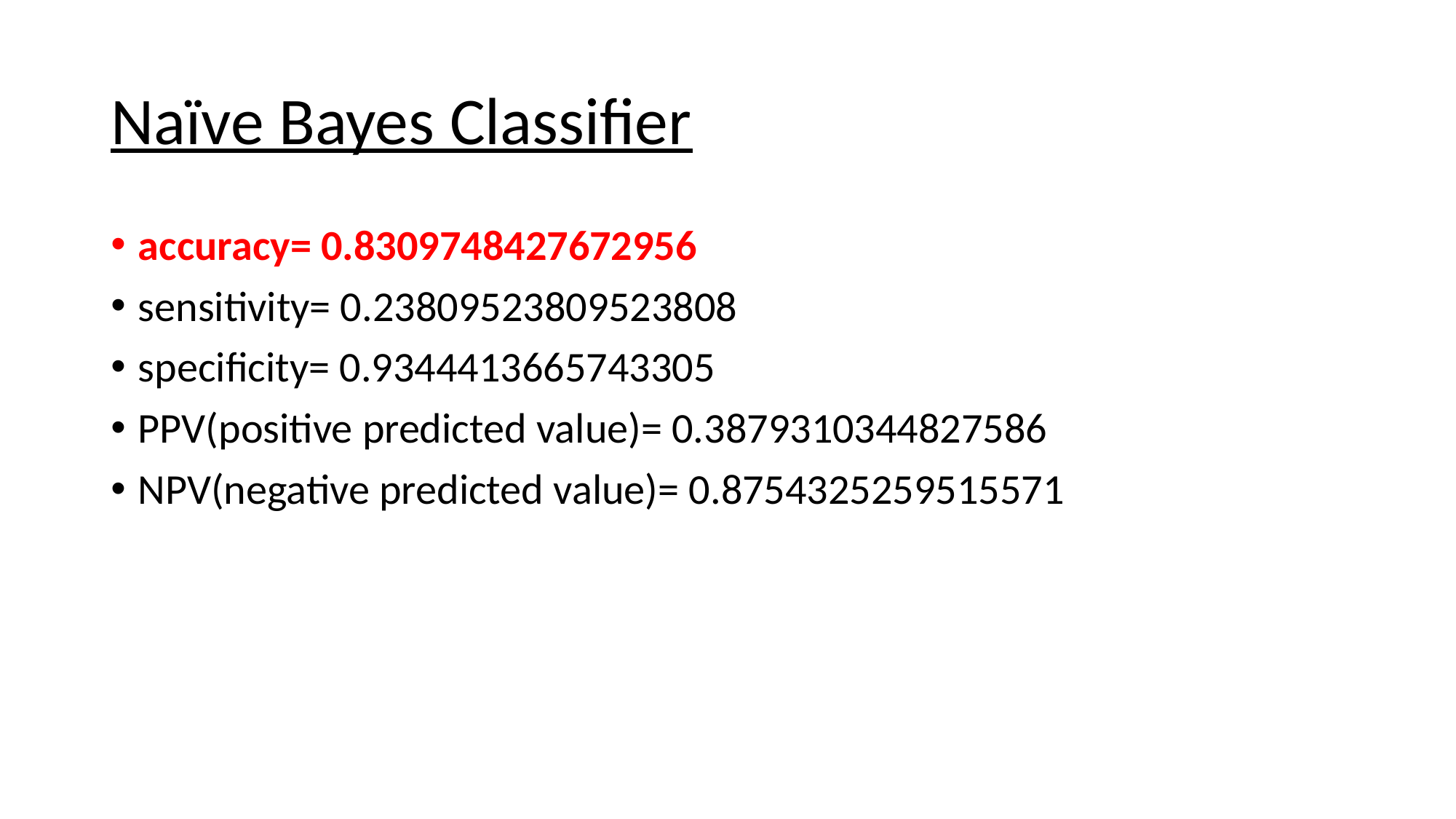

# Naïve Bayes Classifier
accuracy= 0.8309748427672956
sensitivity= 0.23809523809523808
specificity= 0.9344413665743305
PPV(positive predicted value)= 0.3879310344827586
NPV(negative predicted value)= 0.8754325259515571